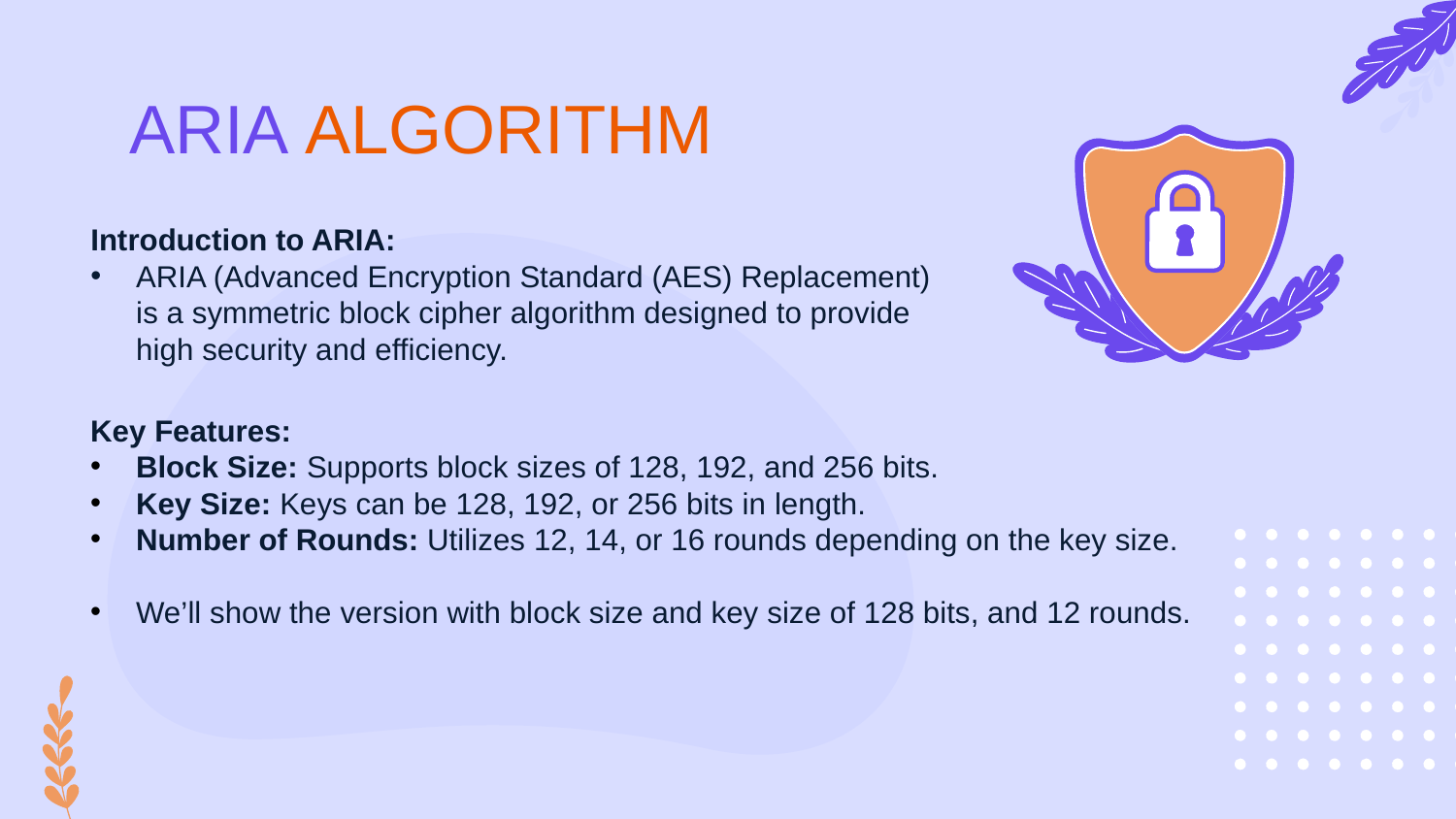

# ARIA ALGORITHM

Introduction to ARIA:
ARIA (Advanced Encryption Standard (AES) Replacement) is a symmetric block cipher algorithm designed to provide high security and efficiency.
Key Features:
Block Size: Supports block sizes of 128, 192, and 256 bits.
Key Size: Keys can be 128, 192, or 256 bits in length.
Number of Rounds: Utilizes 12, 14, or 16 rounds depending on the key size.

We’ll show the version with block size and key size of 128 bits, and 12 rounds.